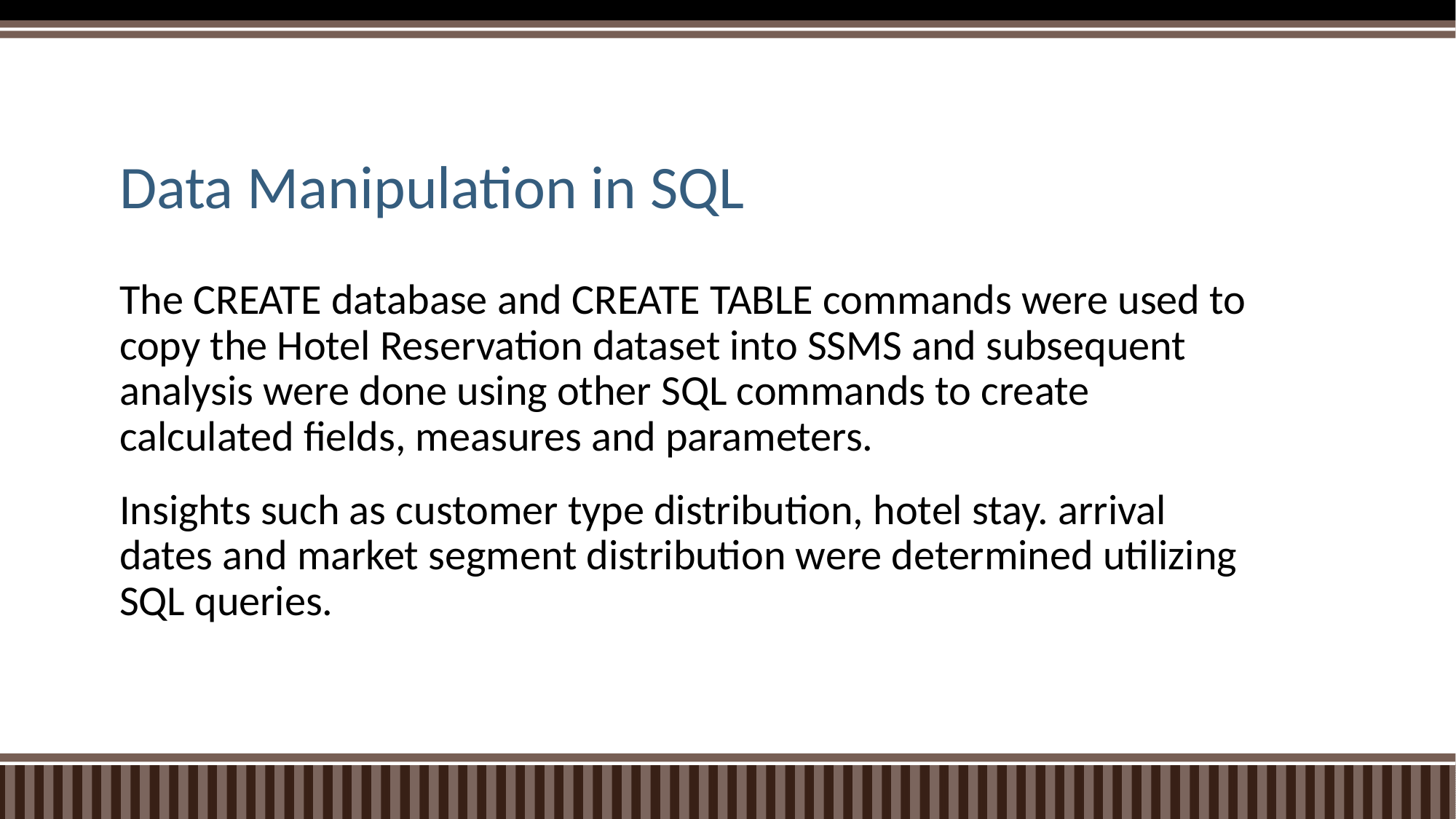

# Data Manipulation in SQL
The CREATE database and CREATE TABLE commands were used to copy the Hotel Reservation dataset into SSMS and subsequent analysis were done using other SQL commands to create calculated fields, measures and parameters.
Insights such as customer type distribution, hotel stay. arrival dates and market segment distribution were determined utilizing SQL queries.